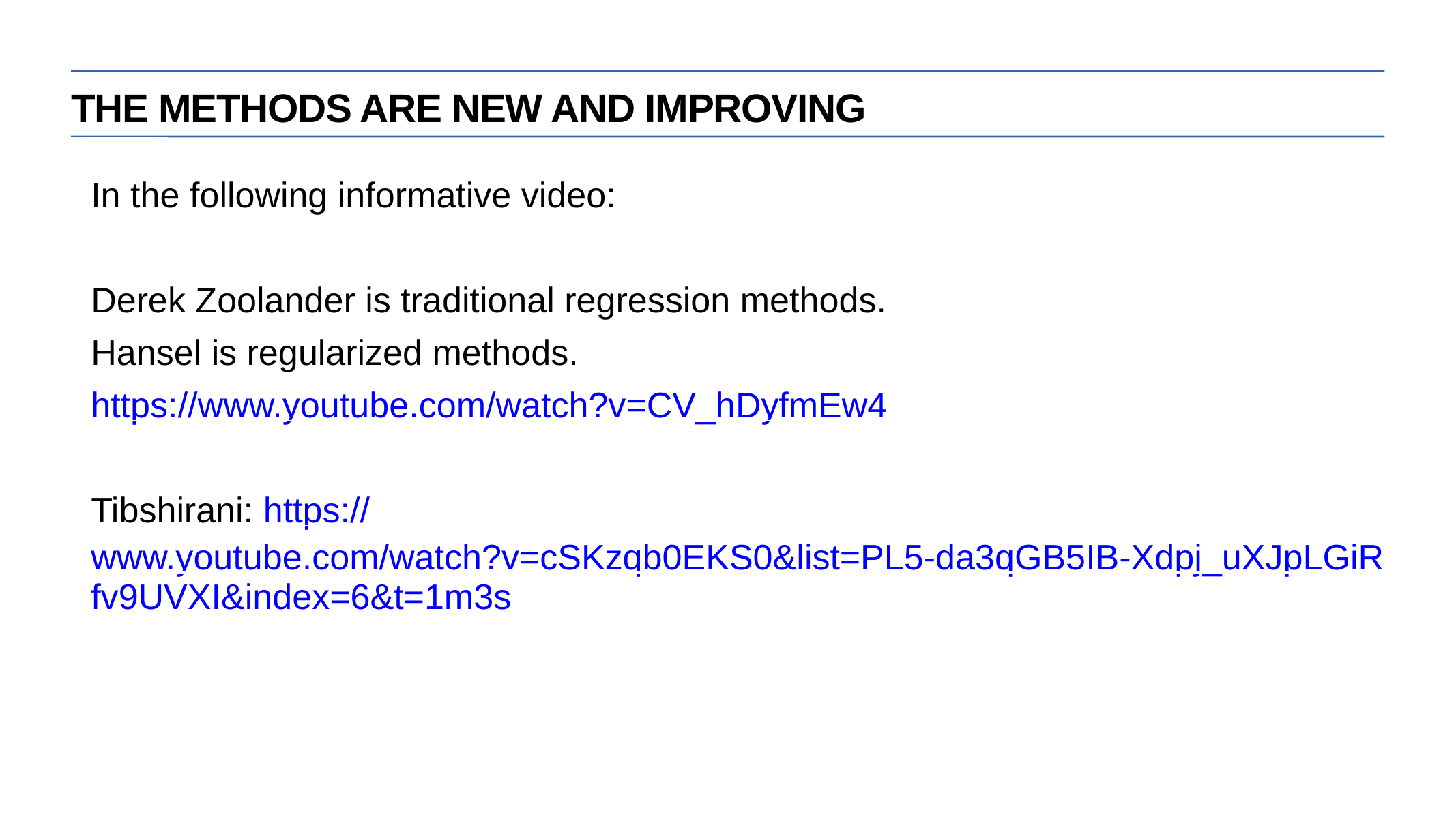

The methods are new and improving

In the following informative video:

Derek Zoolander is traditional regression methods.
Hansel is regularized methods.
https://www.youtube.com/watch?v=CV_hDyfmEw4

Tibshirani: https://www.youtube.com/watch?v=cSKzqb0EKS0&list=PL5-da3qGB5IB-Xdpj_uXJpLGiRfv9UVXI&index=6&t=1m3s